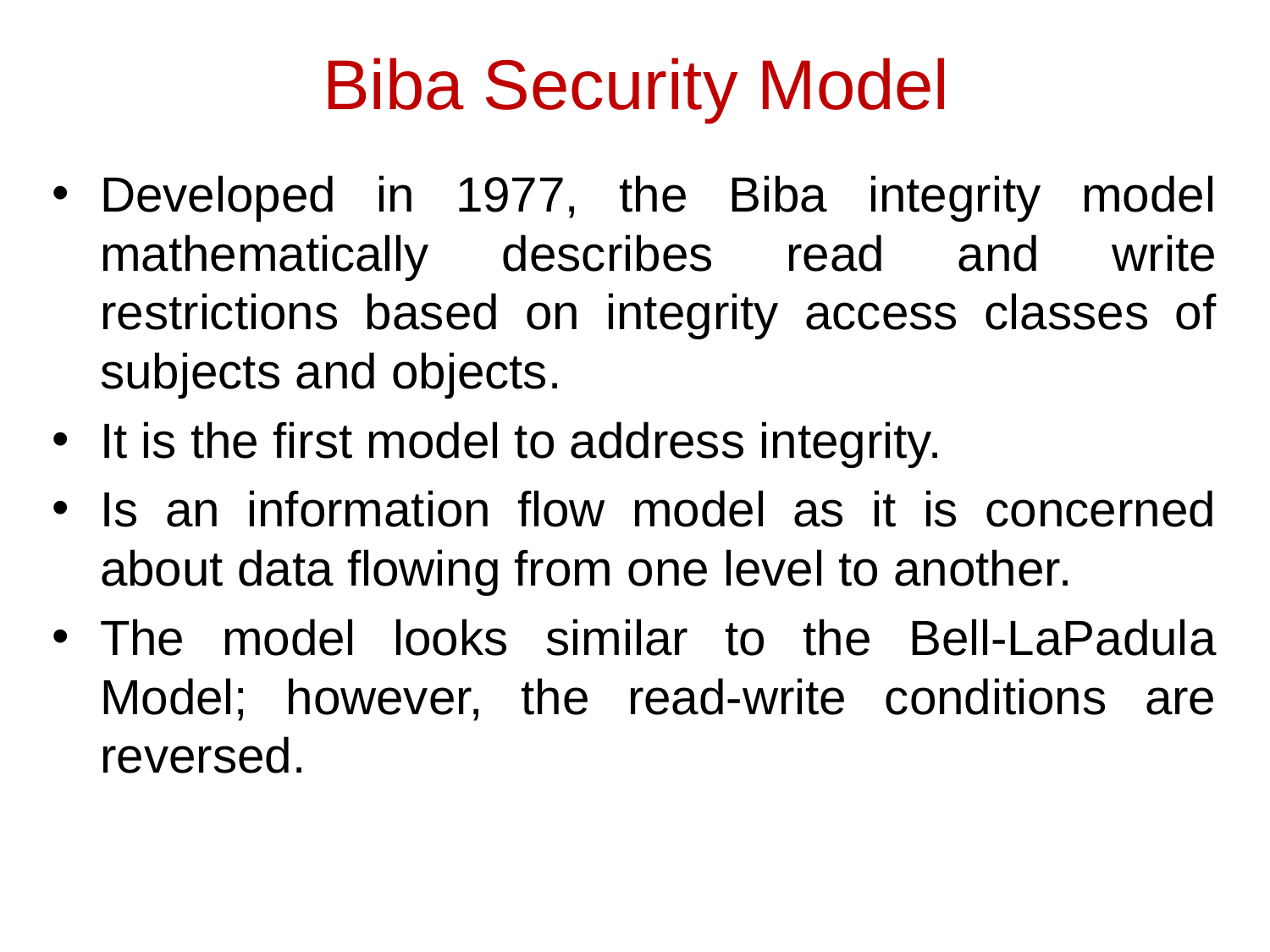

# Biba Security Model
Developed in 1977, the Biba integrity model mathematically describes read and write restrictions based on integrity access classes of subjects and objects.
It is the first model to address integrity.
Is an information flow model as it is concerned about data flowing from one level to another.
The model looks similar to the Bell-LaPadula Model; however, the read-write conditions are reversed.